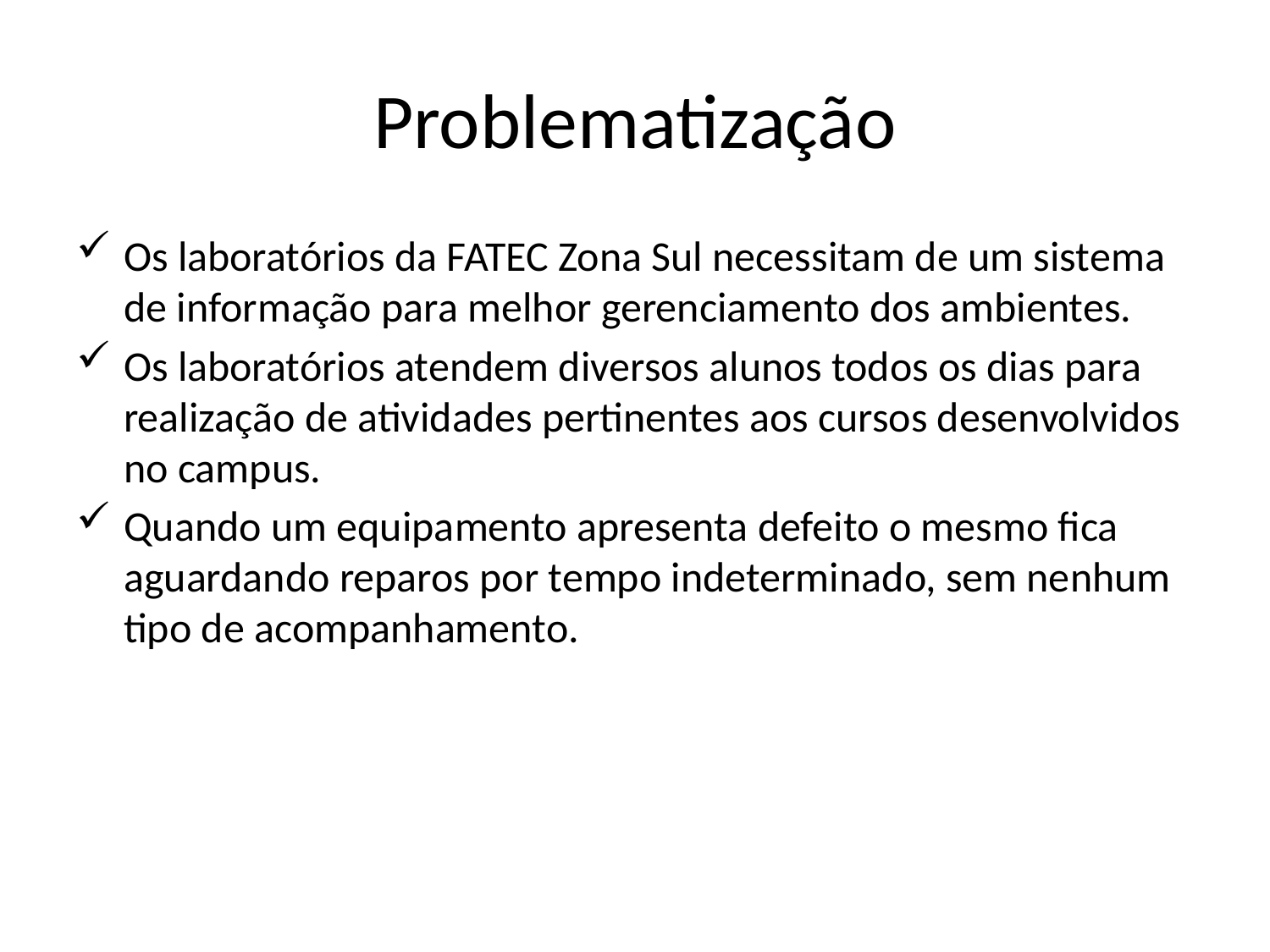

# Problematização
Os laboratórios da FATEC Zona Sul necessitam de um sistema de informação para melhor gerenciamento dos ambientes.
Os laboratórios atendem diversos alunos todos os dias para realização de atividades pertinentes aos cursos desenvolvidos no campus.
Quando um equipamento apresenta defeito o mesmo fica aguardando reparos por tempo indeterminado, sem nenhum tipo de acompanhamento.